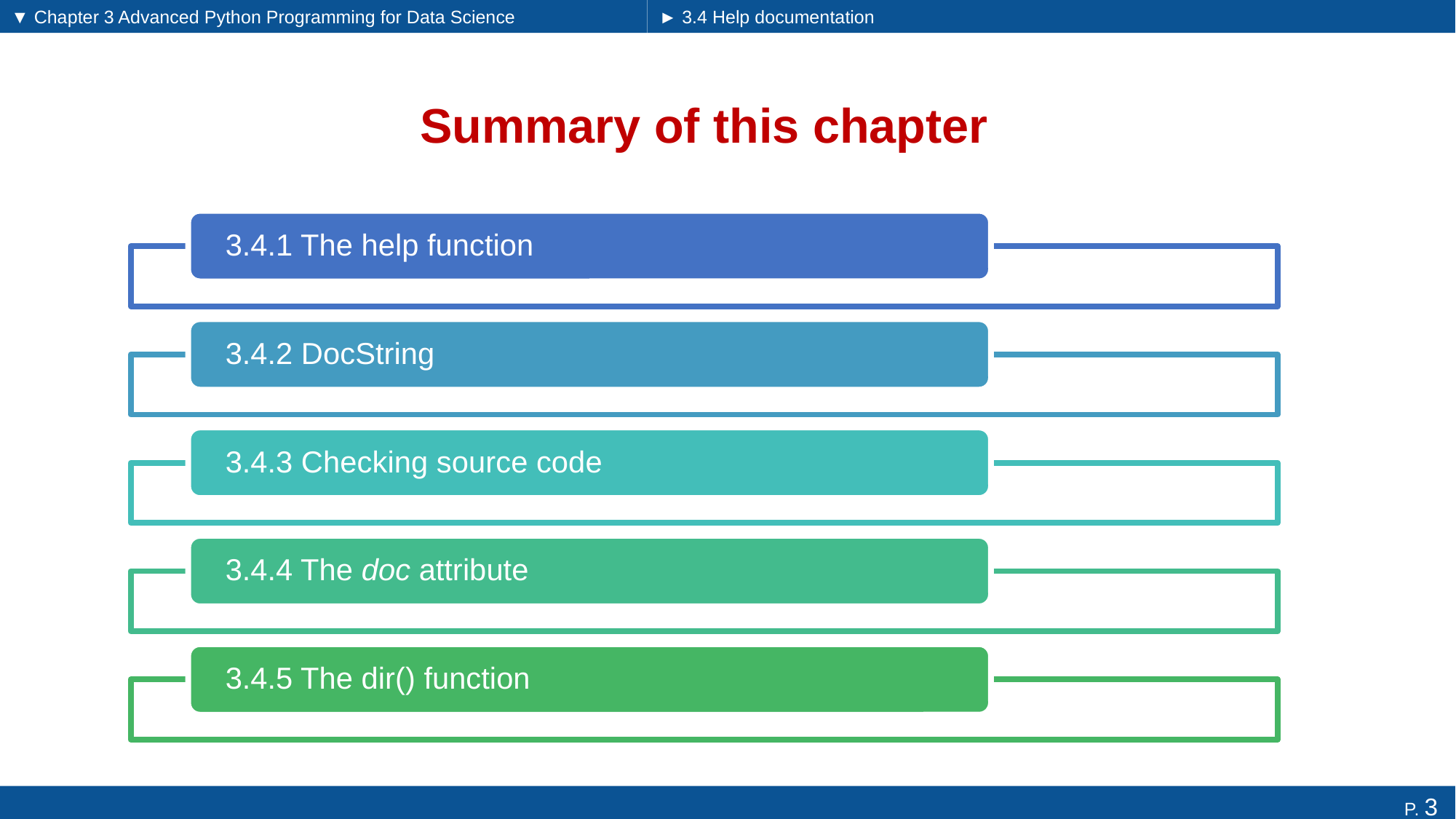

▼ Chapter 3 Advanced Python Programming for Data Science
► 3.4 Help documentation

# Summary of this chapter
3.4.1 The help function
3.4.2 DocString
3.4.3 Checking source code
3.4.4 The doc attribute
3.4.5 The dir() function